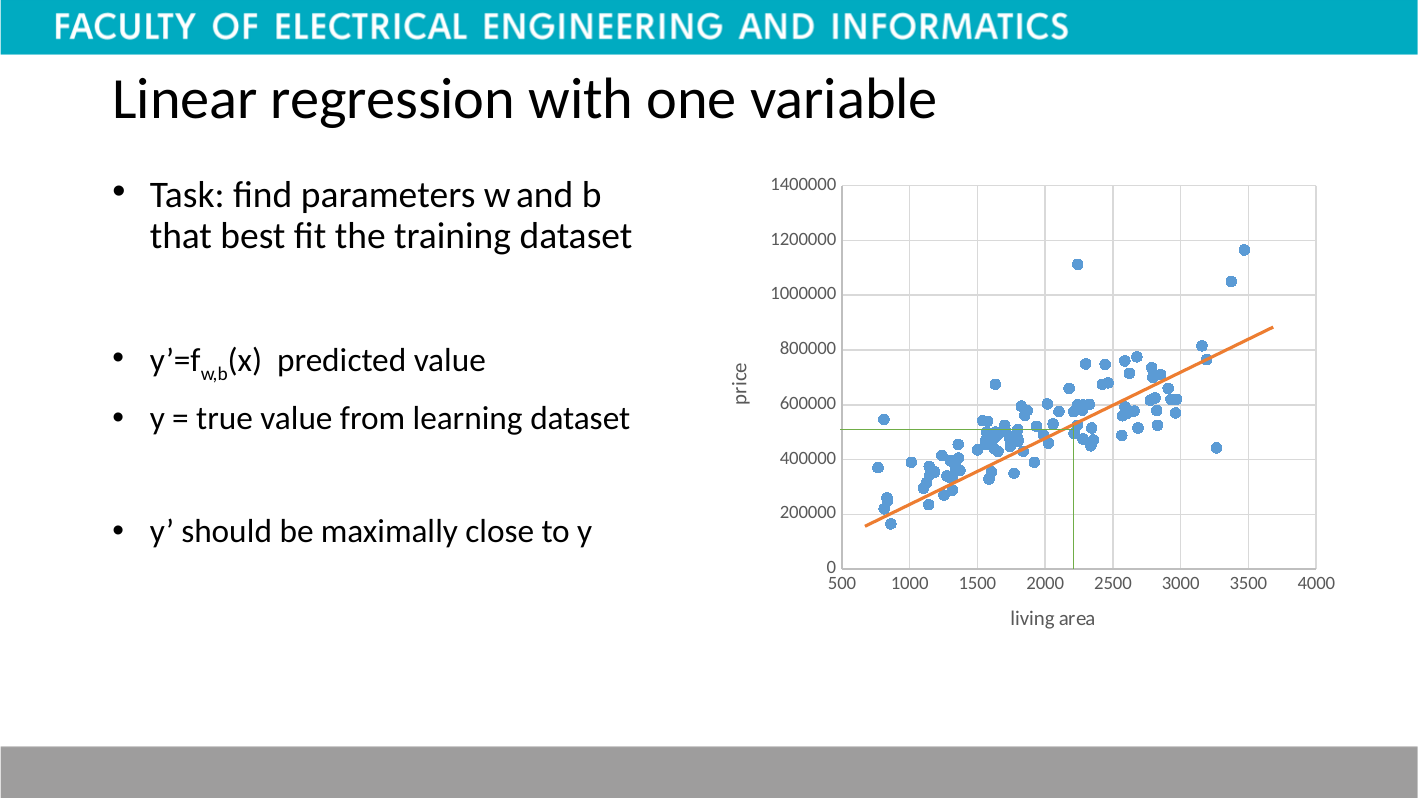

# Linear regression with one variable
Task: find parameters w and b that best fit the training dataset

y’=fw,b(x)  predicted value
y = true value from learning dataset

y’ should be maximally close to y

### Chart

| Category | price |
|---|---|